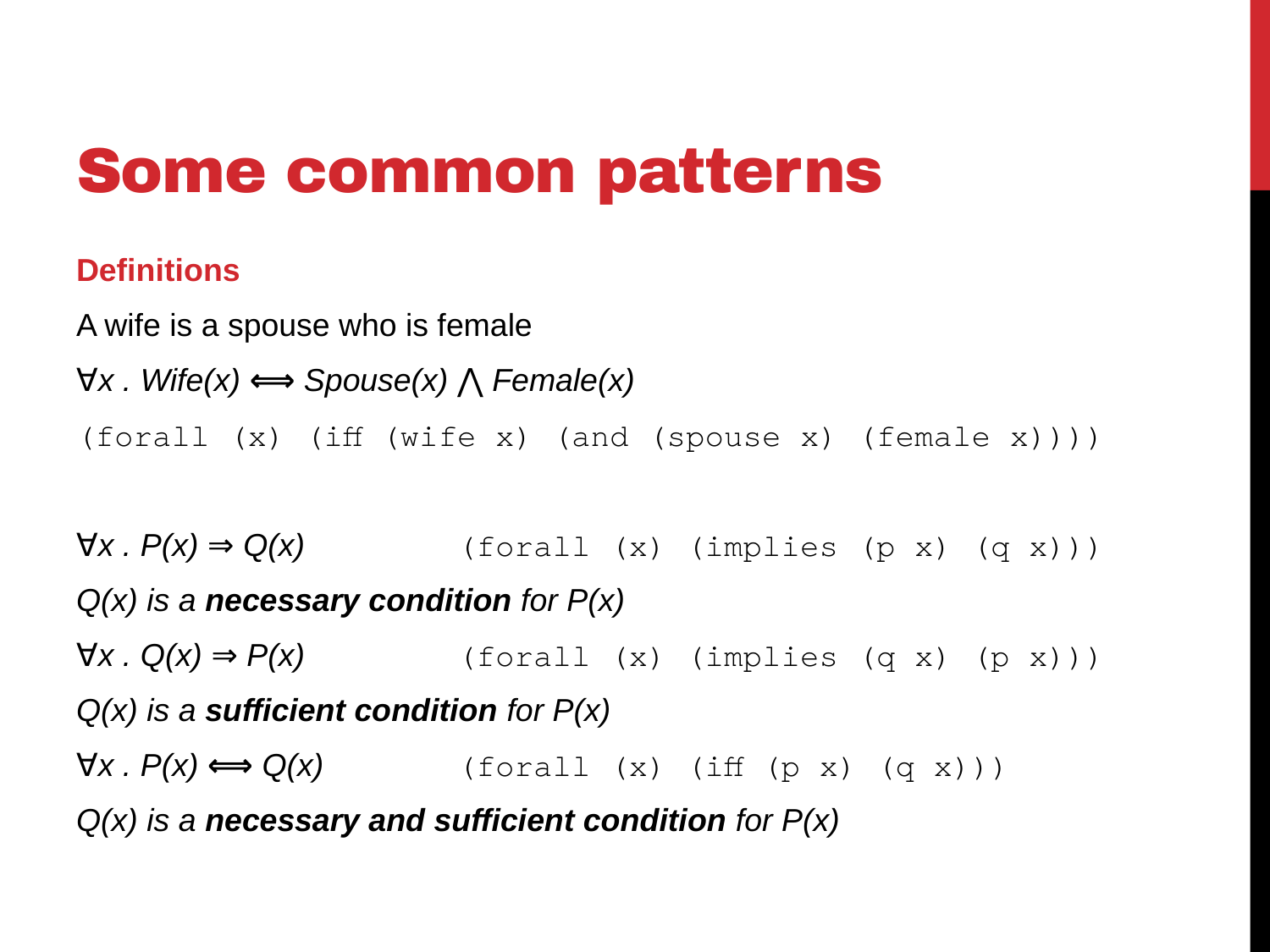

# Some common patterns
Definitions
A wife is a spouse who is female
∀x . Wife(x) ⟺ Spouse(x) ⋀ Female(x)
(forall (x) (iff (wife x) (and (spouse x) (female x))))

∀x . P(x) ⇒ Q(x)		(forall (x) (implies (p x) (q x)))
Q(x) is a necessary condition for P(x)
∀x . Q(x) ⇒ P(x)		(forall (x) (implies (q x) (p x)))
Q(x) is a sufficient condition for P(x)
∀x . P(x) ⟺ Q(x)		(forall (x) (iff (p x) (q x)))
Q(x) is a necessary and sufficient condition for P(x)